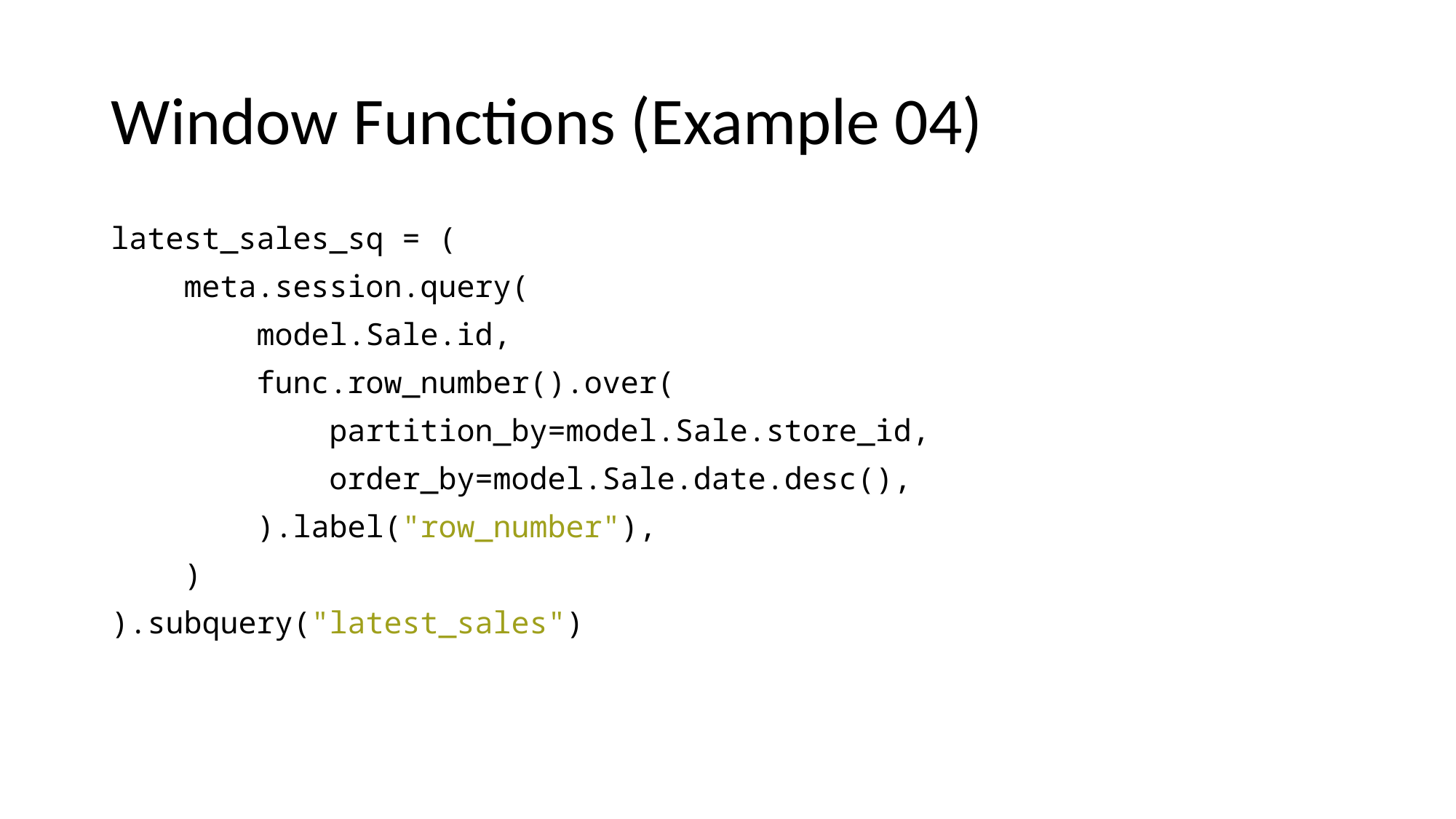

# Window Functions (Example 04)
latest_sales_sq = (
    meta.session.query(
        model.Sale.id,
        func.row_number().over(
            partition_by=model.Sale.store_id,
            order_by=model.Sale.date.desc(),
        ).label("row_number"),
    )
).subquery("latest_sales")